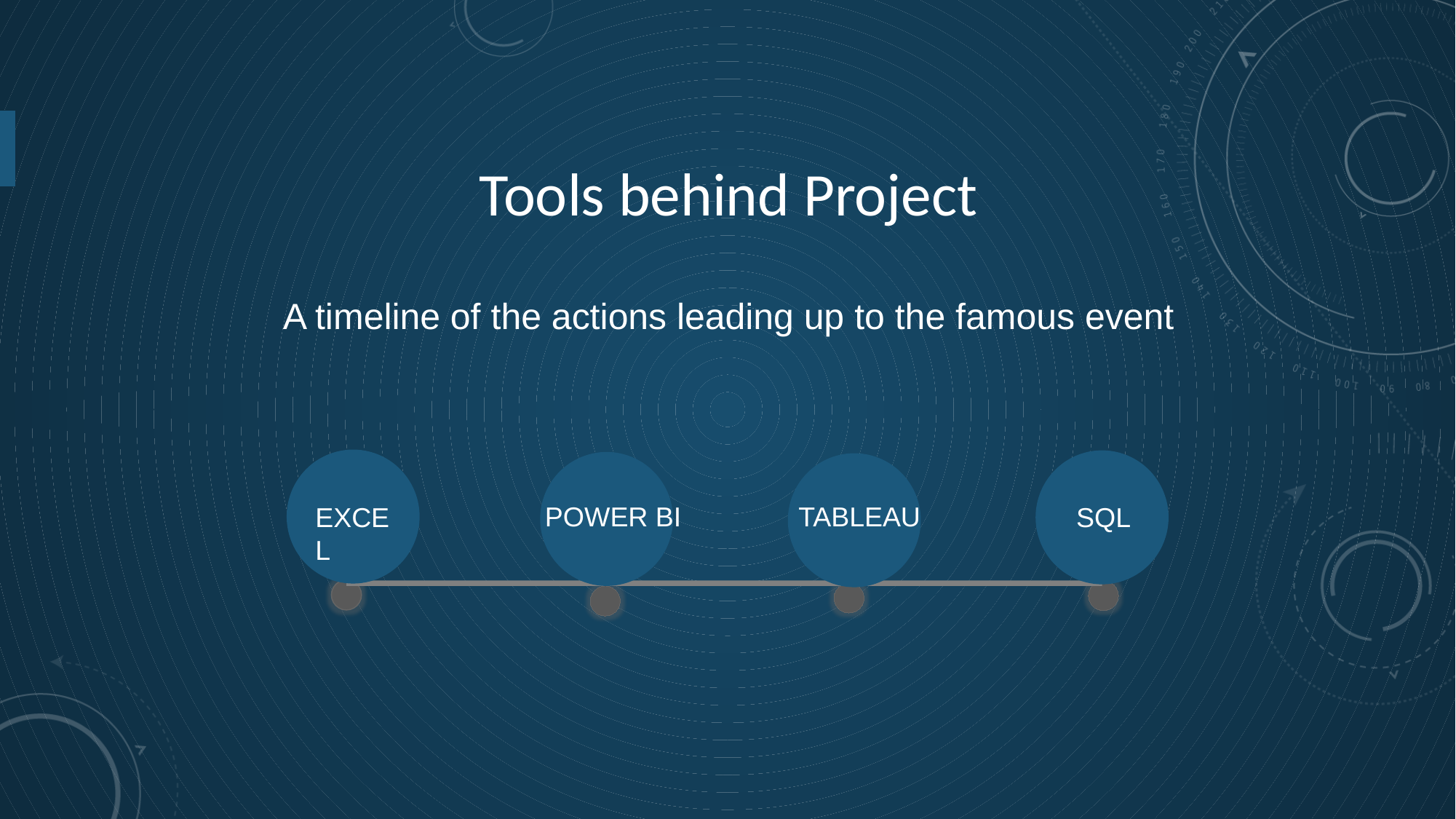

Tools behind Project
A timeline of the actions leading up to the famous event

POWER BI
TABLEAU
EXCEL
SQL